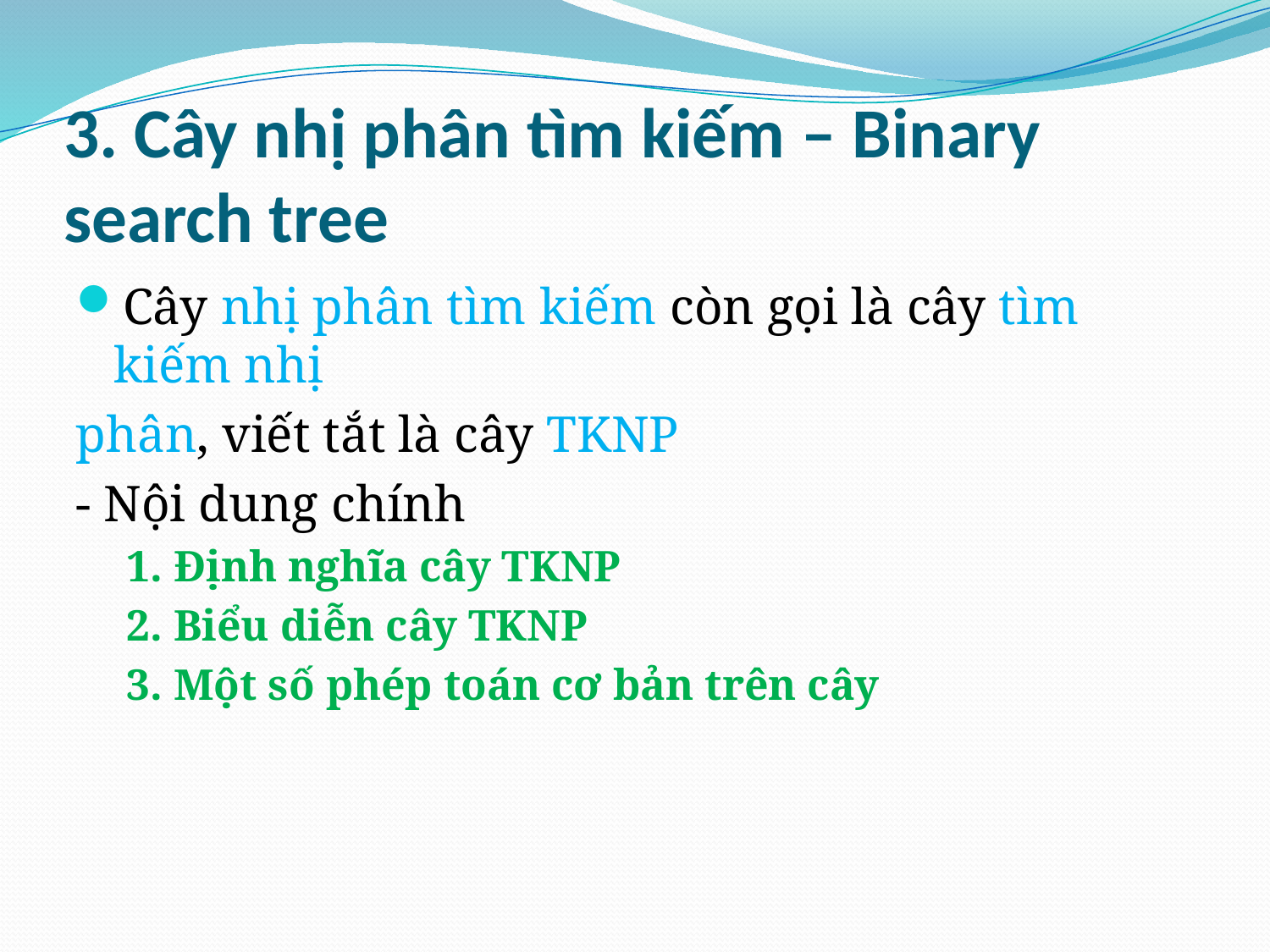

# 3. Cây nhị phân tìm kiếm – Binary search tree
Cây nhị phân tìm kiếm còn gọi là cây tìm kiếm nhị
phân, viết tắt là cây TKNP
- Nội dung chính
1. Định nghĩa cây TKNP
2. Biểu diễn cây TKNP
3. Một số phép toán cơ bản trên cây